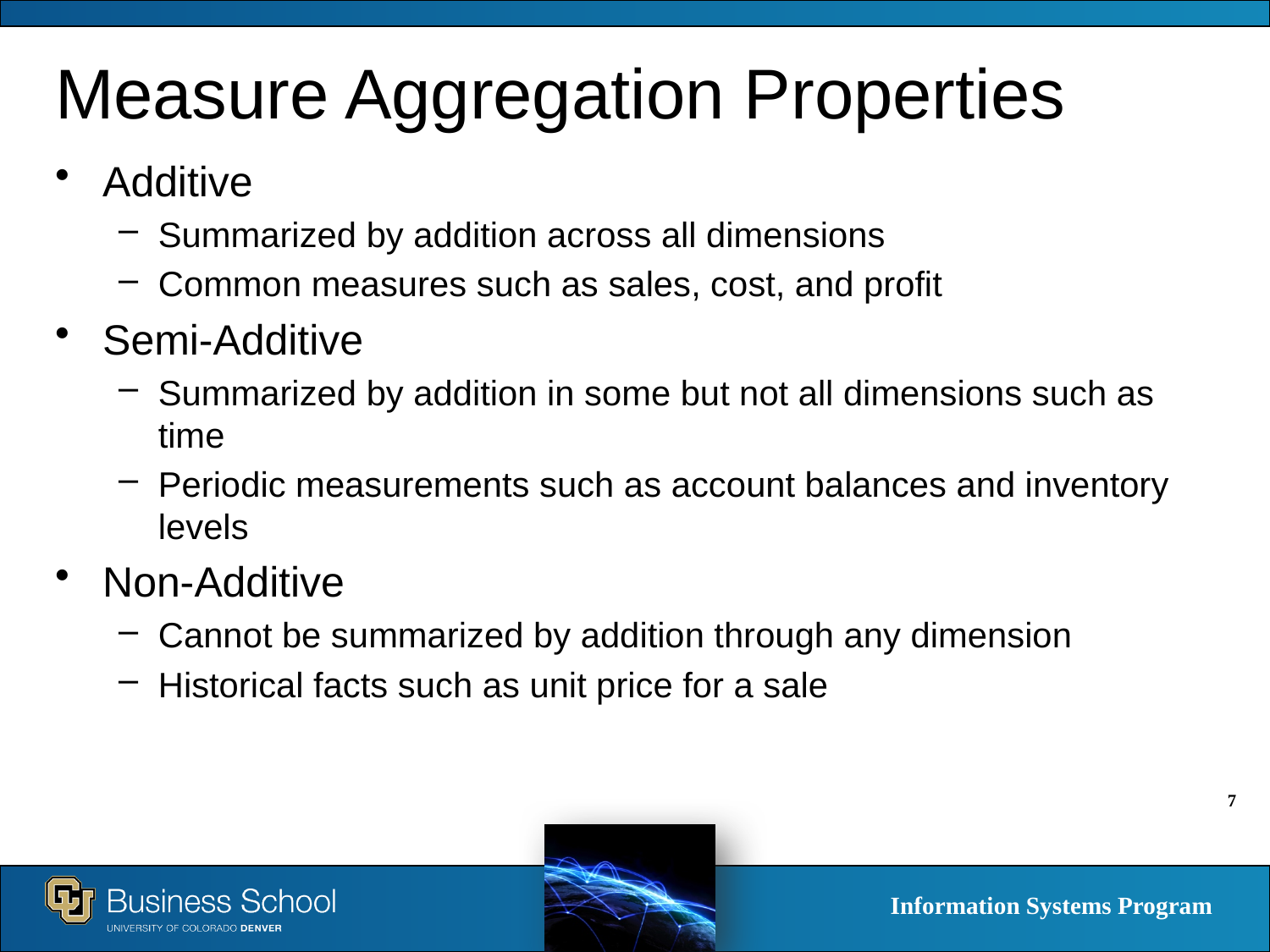

Measure Aggregation Properties
Additive
Summarized by addition across all dimensions
Common measures such as sales, cost, and profit
Semi-Additive
Summarized by addition in some but not all dimensions such as time
Periodic measurements such as account balances and inventory levels
Non-Additive
Cannot be summarized by addition through any dimension
Historical facts such as unit price for a sale